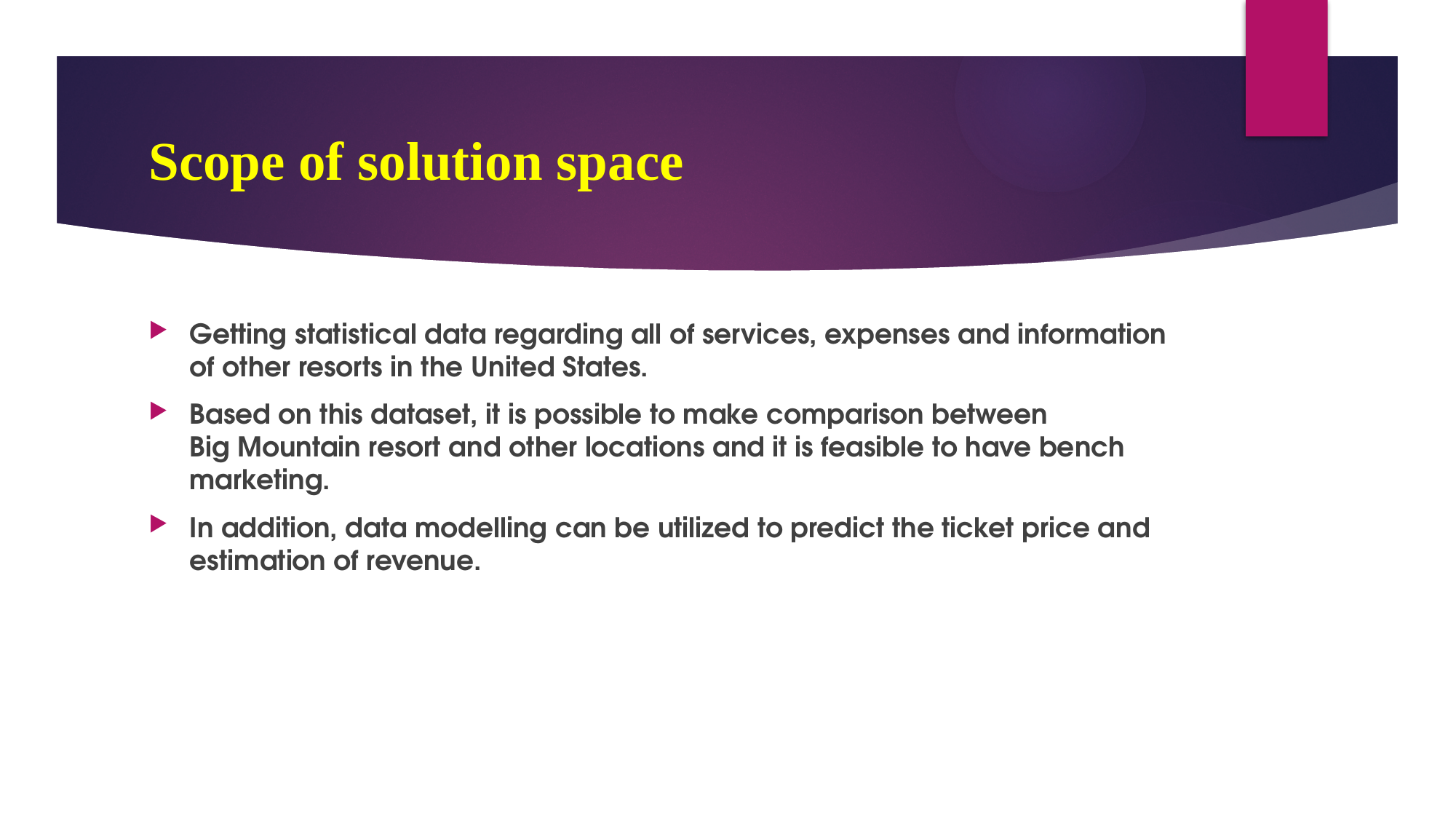

# Scope of solution space
Getting statistical data regarding all of services, expenses and information of other resorts in the United States.
Based on this dataset, it is possible to make comparison between Big Mountain resort and other locations and it is feasible to have bench marketing.
In addition, data modelling can be utilized to predict the ticket price and estimation of revenue.